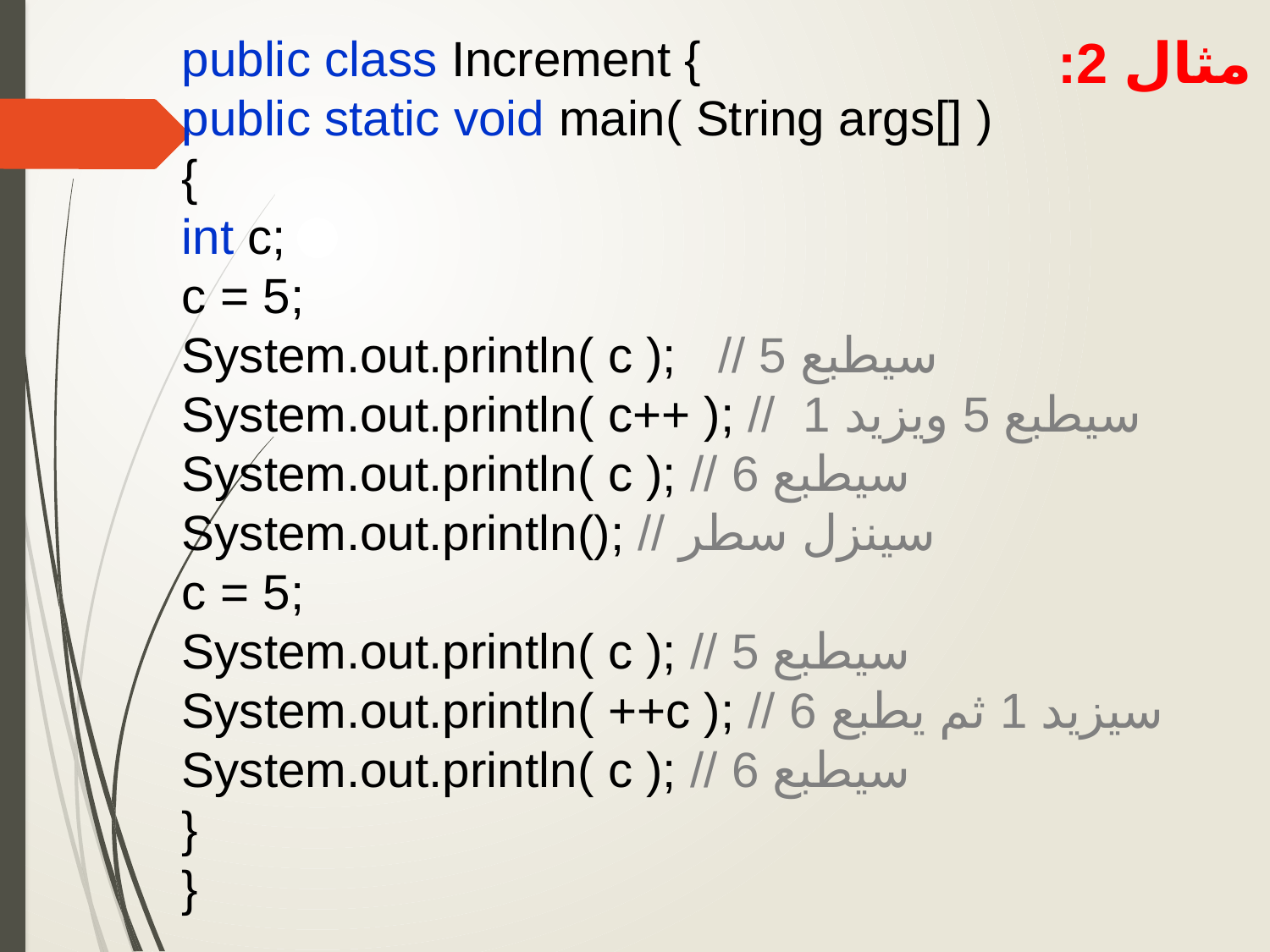

# مثال 2:
public class Increment {
public static void main( String args[] )
{
int c;
c = 5;
System.out.println( c );   // سيطبع 5
System.out.println( c++ ); //  سيطبع 5 ويزيد 1 System.out.println( c ); // سيطبع 6
System.out.println(); // سينزل سطر
c = 5;
System.out.println( c ); // سيطبع 5
System.out.println( ++c ); // سيزيد 1 ثم يطبع 6
System.out.println( c ); // سيطبع 6
}
}